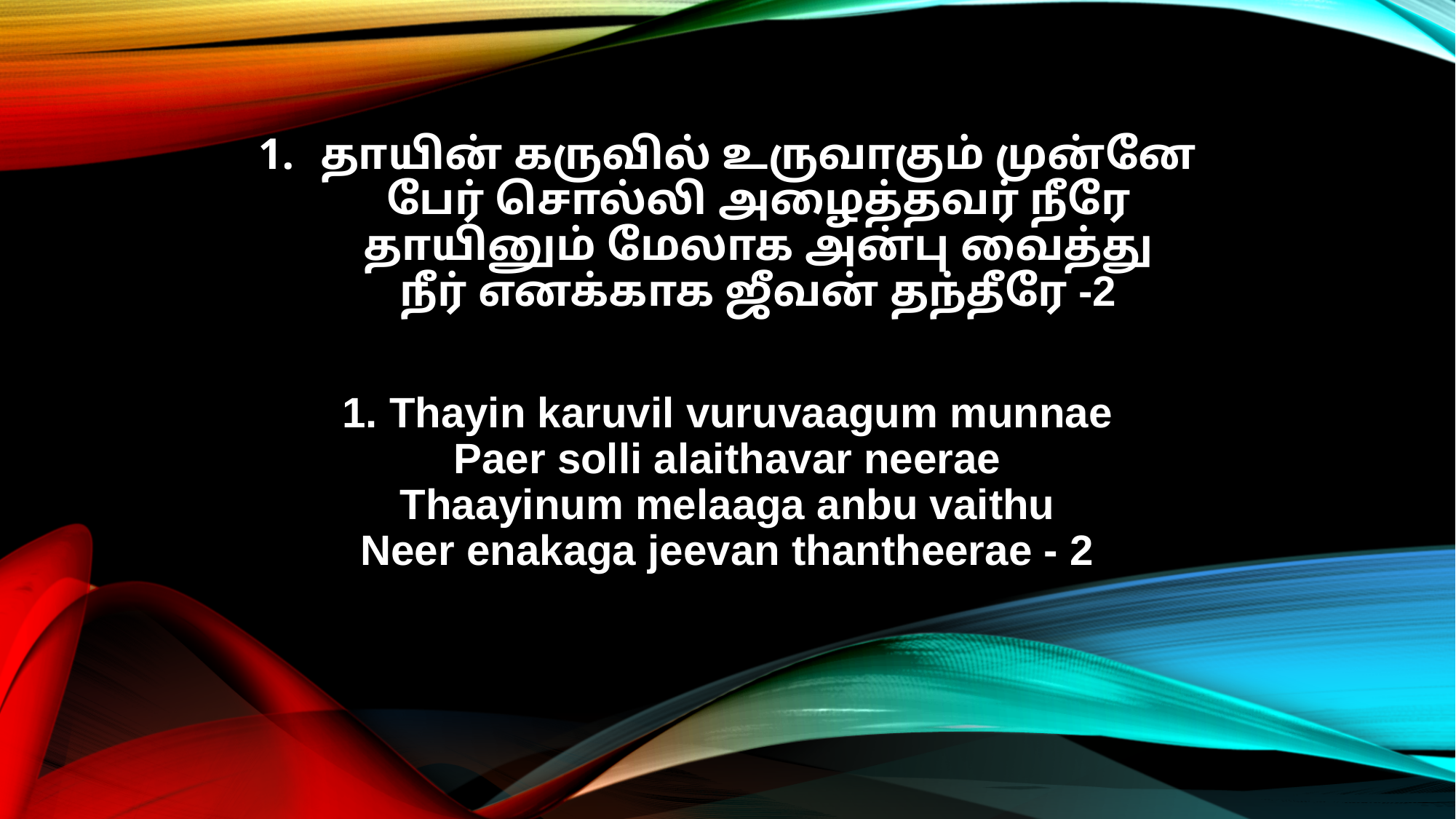

தாயின் கருவில் உருவாகும் முன்னே
பேர் சொல்லி அழைத்தவர் நீரே
தாயினும் மேலாக அன்பு வைத்து
நீர் எனக்காக ஜீவன் தந்தீரே -2

1. Thayin karuvil vuruvaagum munnae
Paer solli alaithavar neerae
Thaayinum melaaga anbu vaithu
Neer enakaga jeevan thantheerae - 2